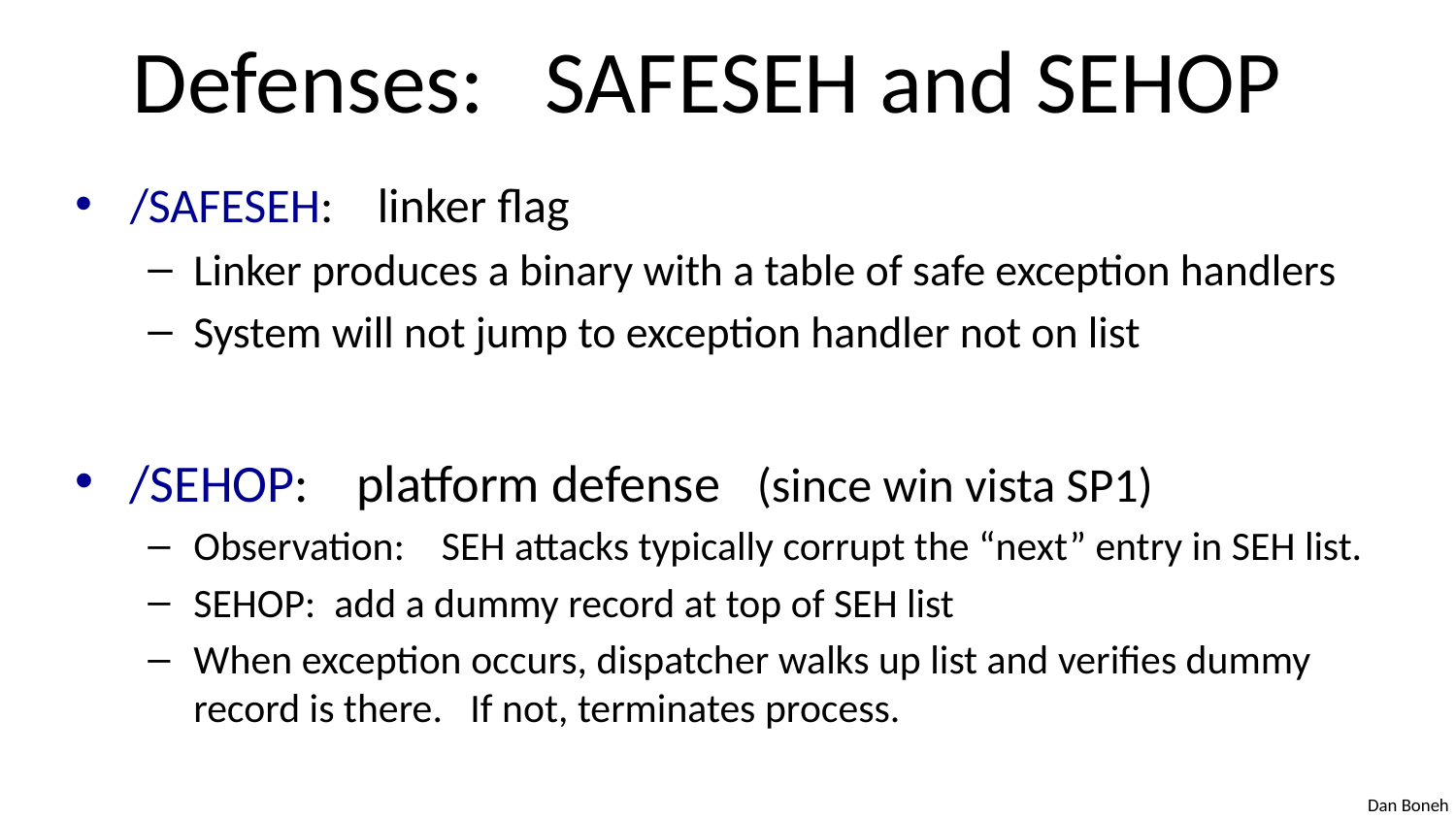

# Defenses:   SAFESEH and SEHOP
/SAFESEH:    linker flag
Linker produces a binary with a table of safe exception handlers
System will not jump to exception handler not on list

/SEHOP:    platform defense   (since win vista SP1)
Observation:    SEH attacks typically corrupt the “next” entry in SEH list.
SEHOP:  add a dummy record at top of SEH list
When exception occurs, dispatcher walks up list and verifies dummy record is there.   If not, terminates process.